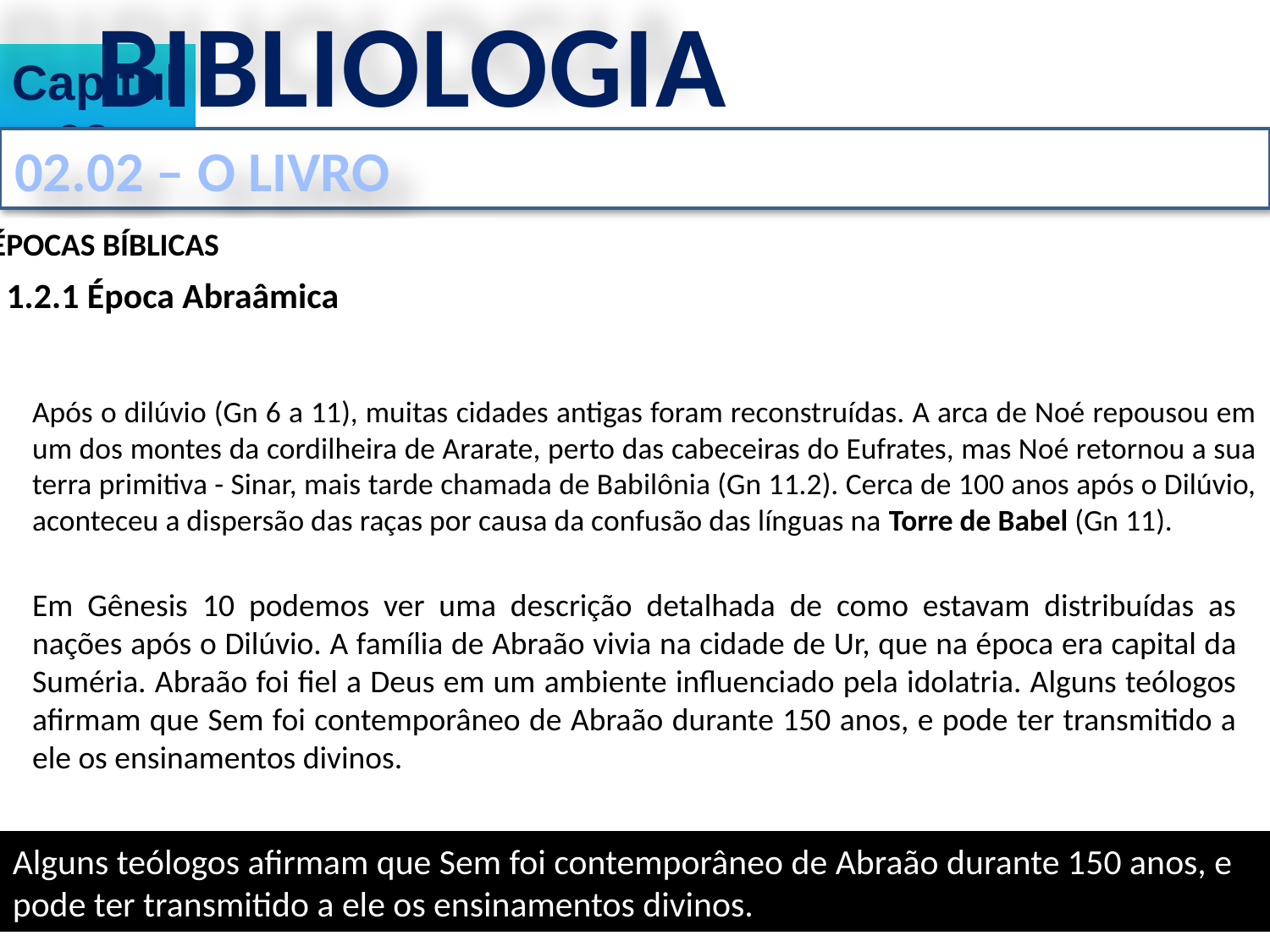

BIBLIOLOGIA
Capítulo 02

02.02 – O LIVRO
1.2 ÉPOCAS BÍBLICAS
1.2.1 Época Abraâmica
Após o dilúvio (Gn 6 a 11), muitas cidades antigas foram reconstruídas. A arca de Noé repousou em um dos montes da cordilheira de Ararate, perto das cabeceiras do Eufrates, mas Noé retornou a sua terra primitiva - Sinar, mais tarde chamada de Babilônia (Gn 11.2). Cerca de 100 anos após o Dilúvio, aconteceu a dispersão das raças por causa da confusão das línguas na Torre de Babel (Gn 11).
Em Gênesis 10 podemos ver uma descrição detalhada de como estavam distribuídas as nações após o Dilúvio. A família de Abraão vivia na cidade de Ur, que na época era capital da Suméria. Abraão foi fiel a Deus em um ambiente influenciado pela idolatria. Alguns teólogos afirmam que Sem foi contemporâneo de Abraão durante 150 anos, e pode ter transmitido a ele os ensinamentos divinos.
Alguns teólogos afirmam que Sem foi contemporâneo de Abraão durante 150 anos, e pode ter transmitido a ele os ensinamentos divinos.